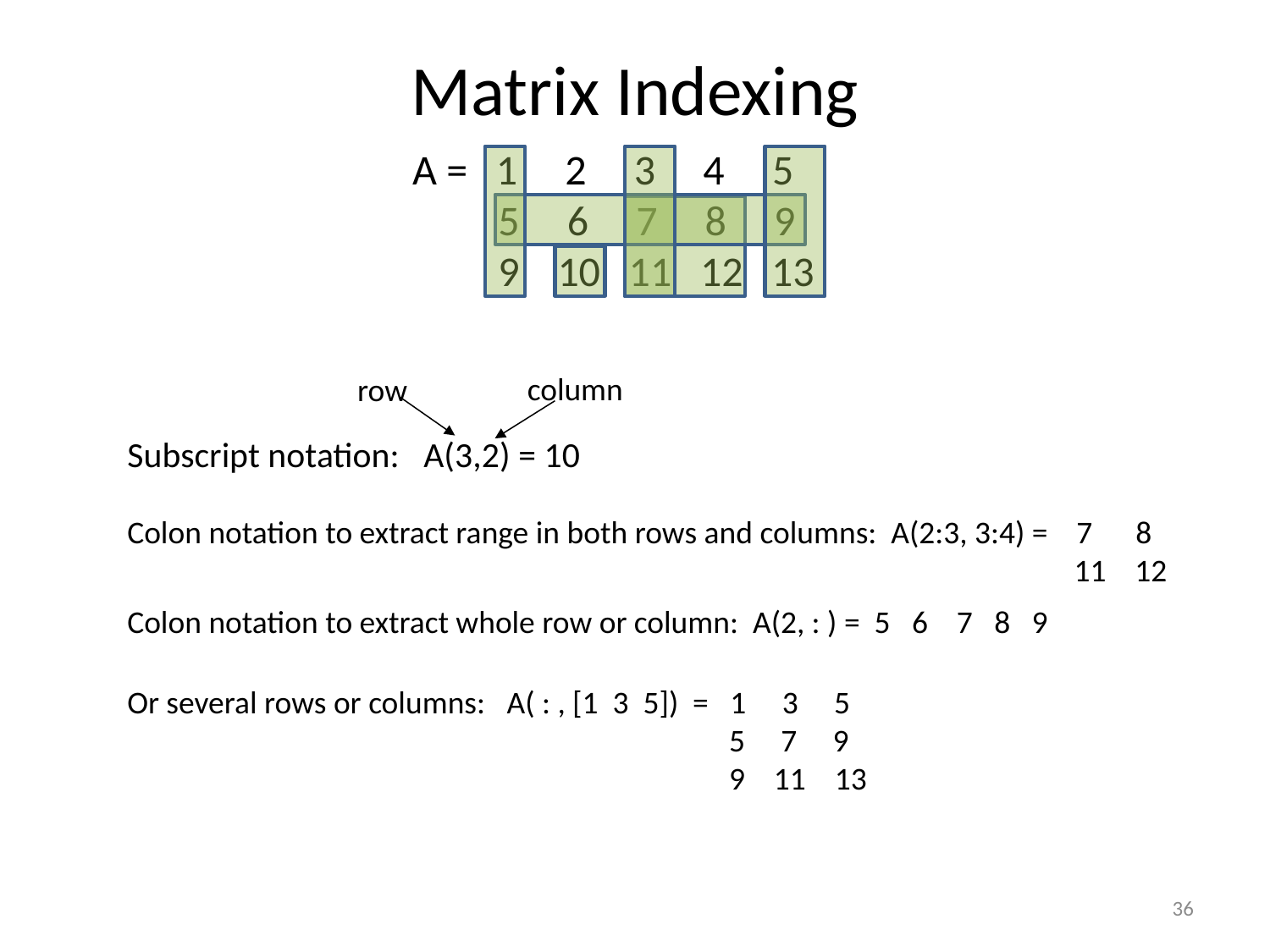

# Matrix Indexing
A =   1     2     3     4     5
         5     6     7     8     9
         9    10   11   12   13

column
row
Subscript notation:   A(3,2) = 10
Colon notation to extract range in both rows and columns:  A(2:3, 3:4) =    7      8
							        11    12
Colon notation to extract whole row or column:  A(2, : ) =  5   6    7   8   9
Or several rows or columns:   A( : , [1  3  5])  =   1     3     5
     				             5     7     9
     				             9    11    13
36